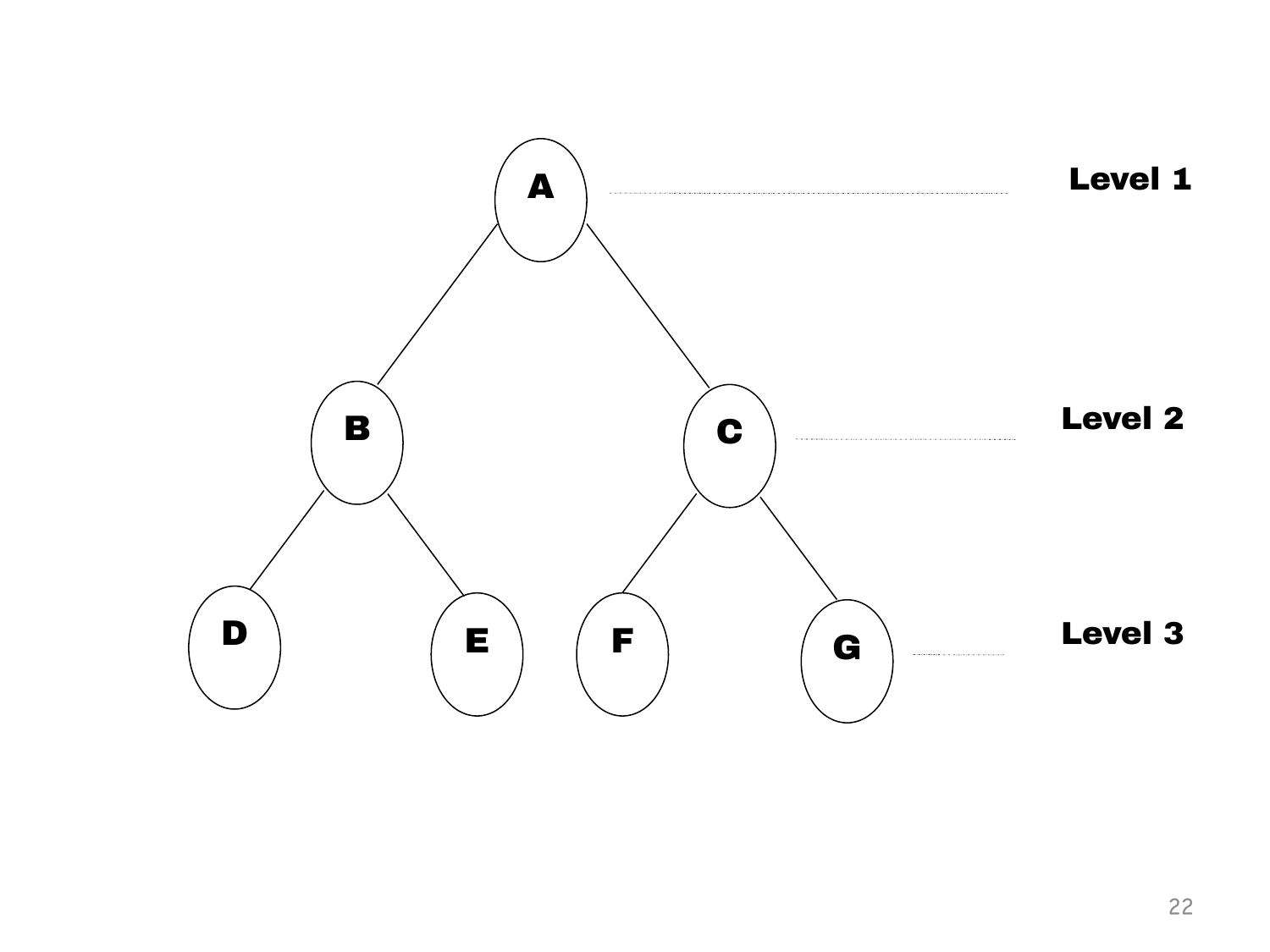

A
Level 1

B

D
E

C

Level 2

F
G
Level 3

22